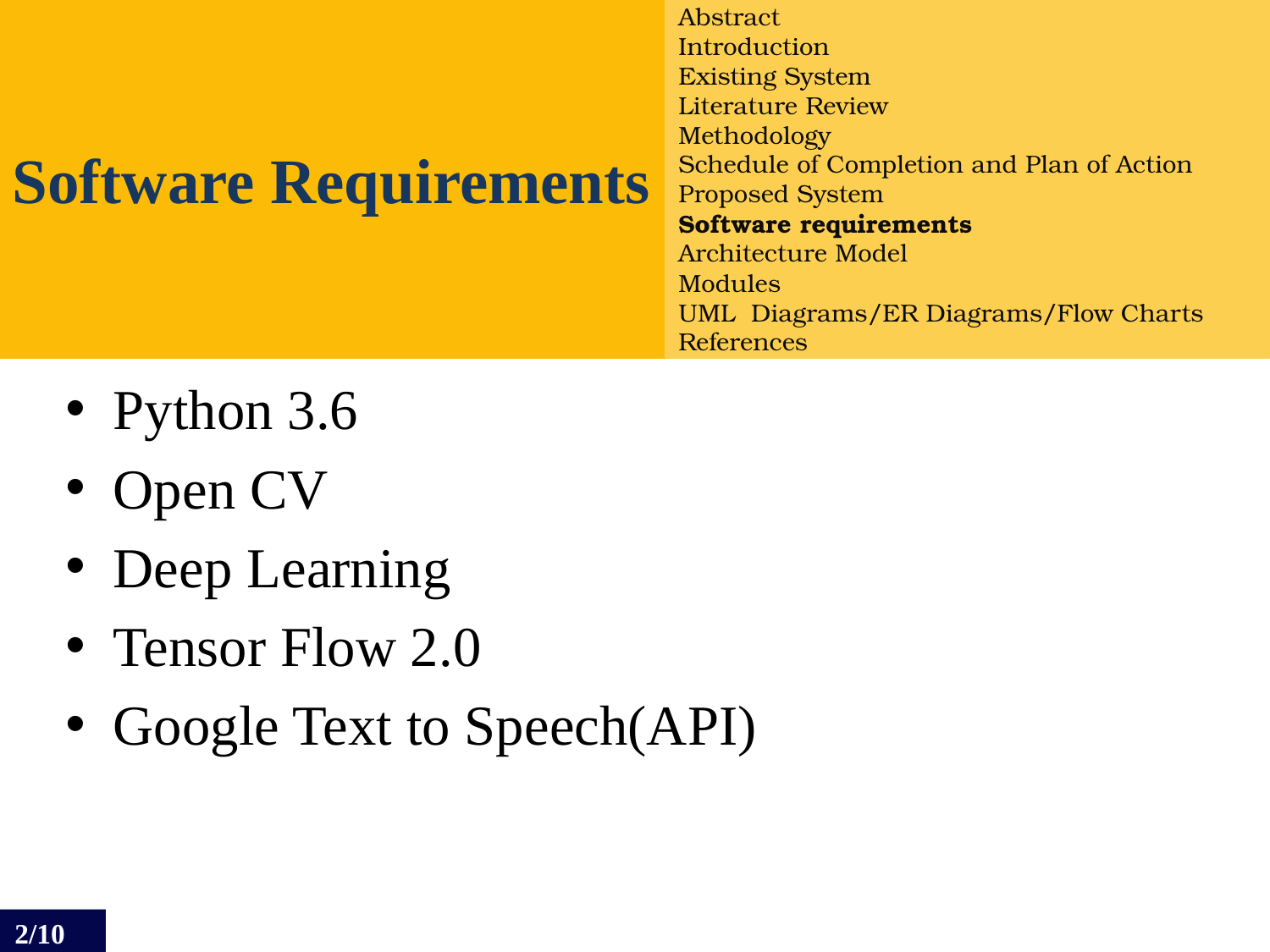

Abstract
Introduction
Existing System
Proposed System
Software requirements
Architecture Model
Modules
UML  Diagrams/ER Diagrams/Flow Charts
References
Abstract
Introduction
Existing System
Literature Review
Methodology
Schedule of Completion and Plan of Action
Proposed System
Software requirements
Architecture Model
Modules
UML  Diagrams/ER Diagrams/Flow Charts
References
Introduction
Existing System
Proposed System
Software Requirements
References

Software Requirements
Python 3.6
Open CV
Deep Learning
Tensor Flow 2.0
Google Text to Speech(API)

2/10